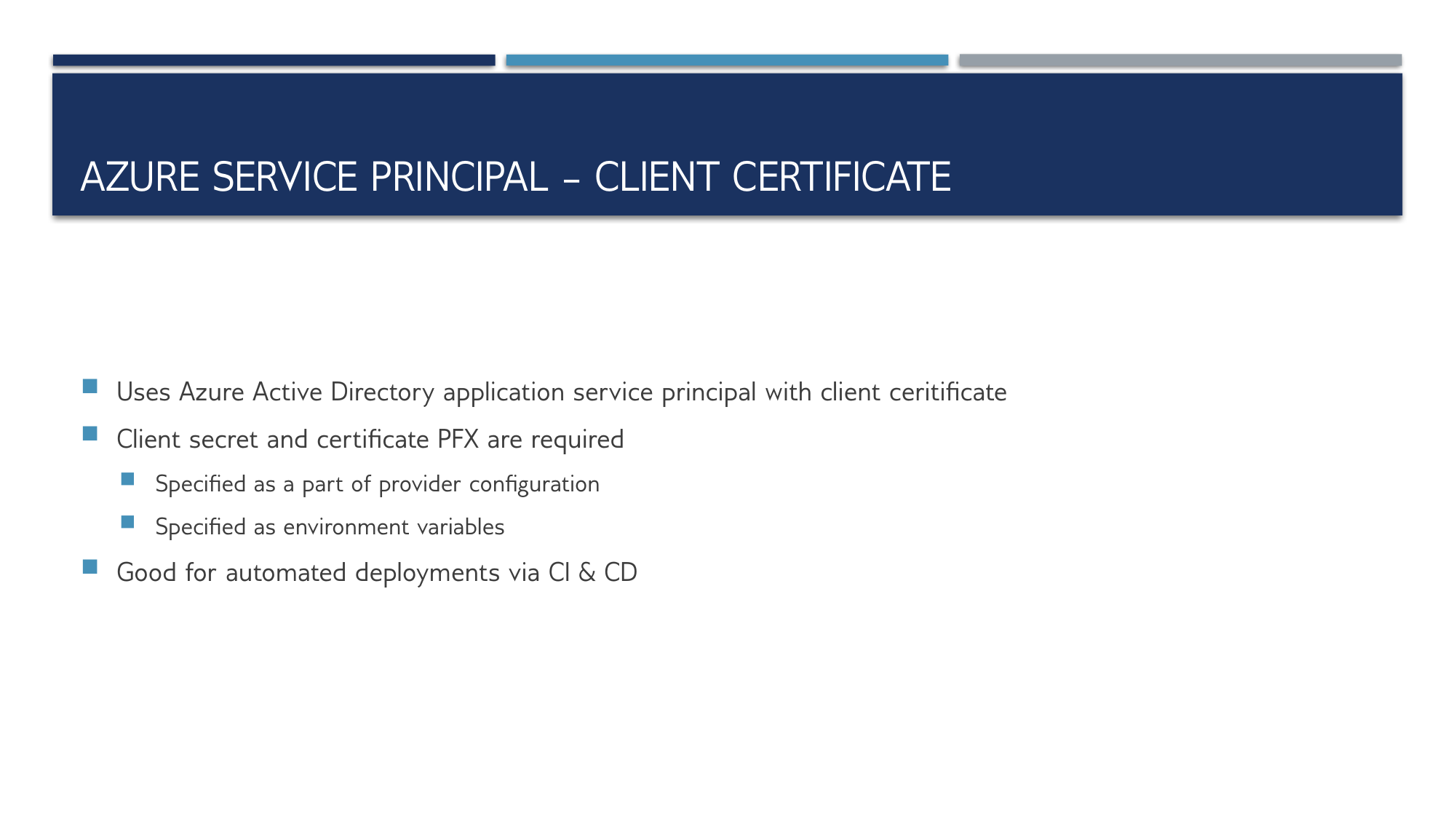

# Azure Service Principal – Client Certificate
Uses Azure Active Directory application service principal with client ceritificate
Client secret and certificate PFX are required
Specified as a part of provider configuration
Specified as environment variables
Good for automated deployments via CI & CD